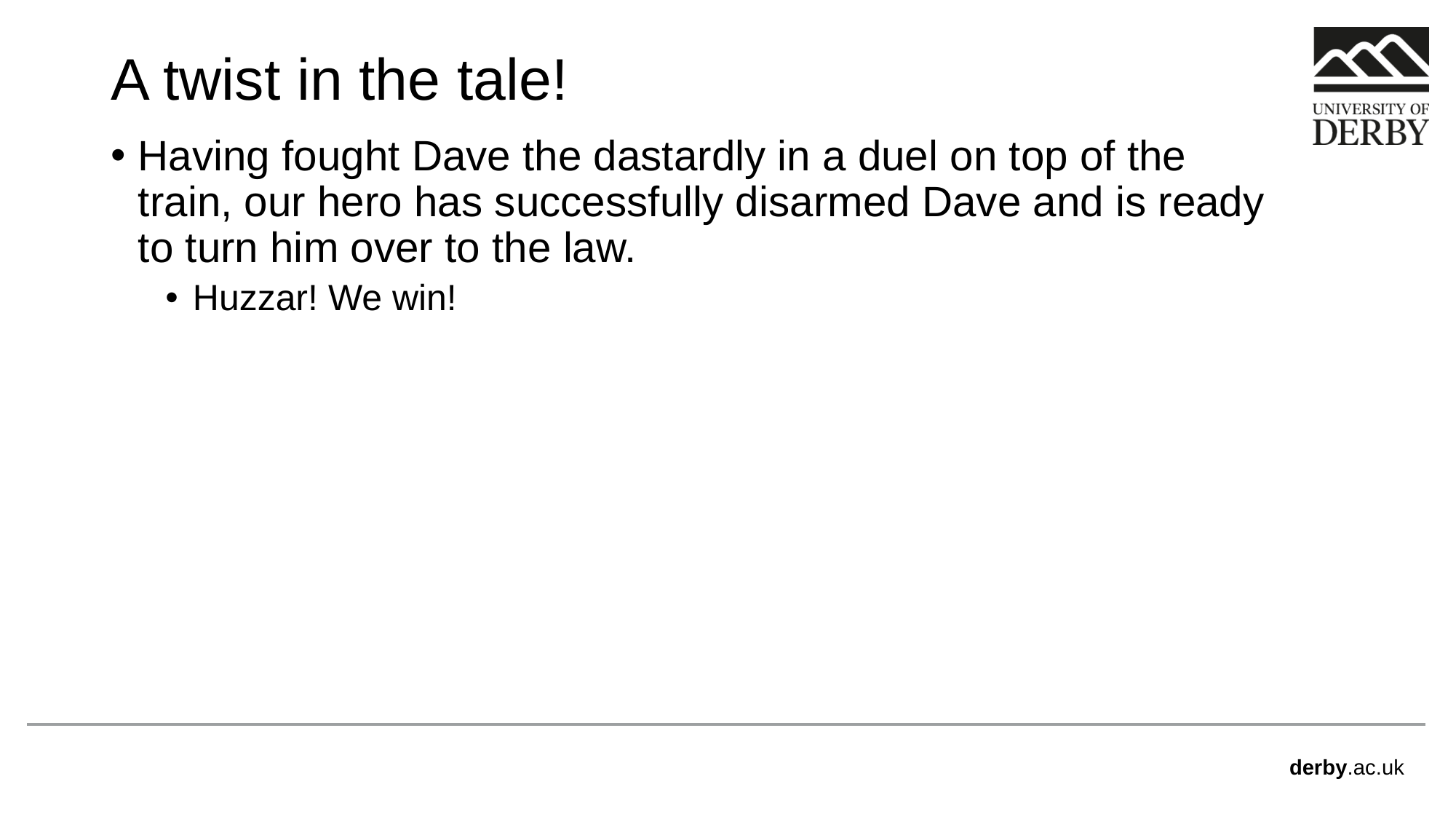

# A twist in the tale!
Having fought Dave the dastardly in a duel on top of the train, our hero has successfully disarmed Dave and is ready to turn him over to the law.
Huzzar! We win!